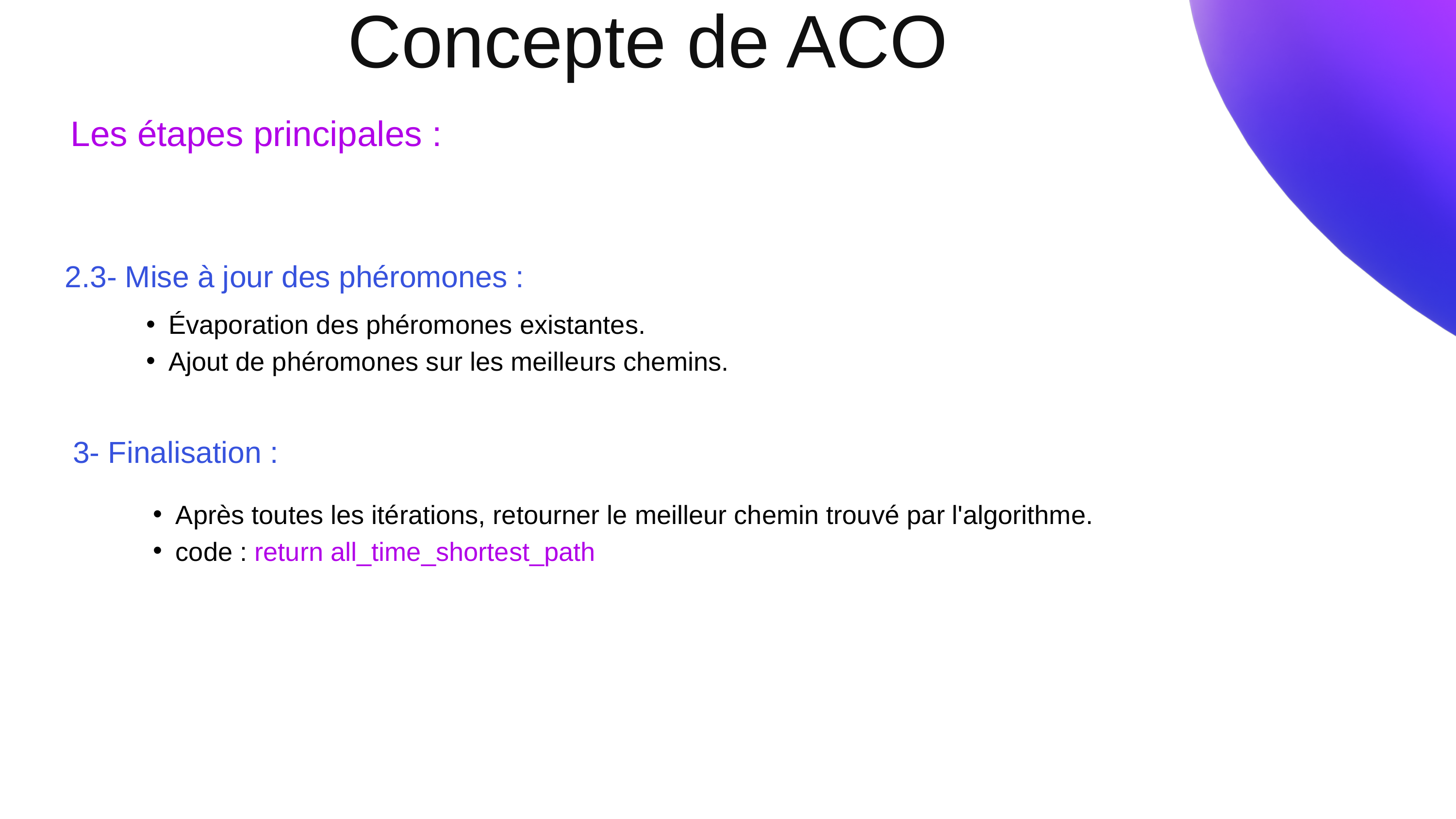

Concepte de ACO
Les étapes principales :
2.3- Mise à jour des phéromones :
Évaporation des phéromones existantes.
Ajout de phéromones sur les meilleurs chemins.
3- Finalisation :
Après toutes les itérations, retourner le meilleur chemin trouvé par l'algorithme.
code : return all_time_shortest_path